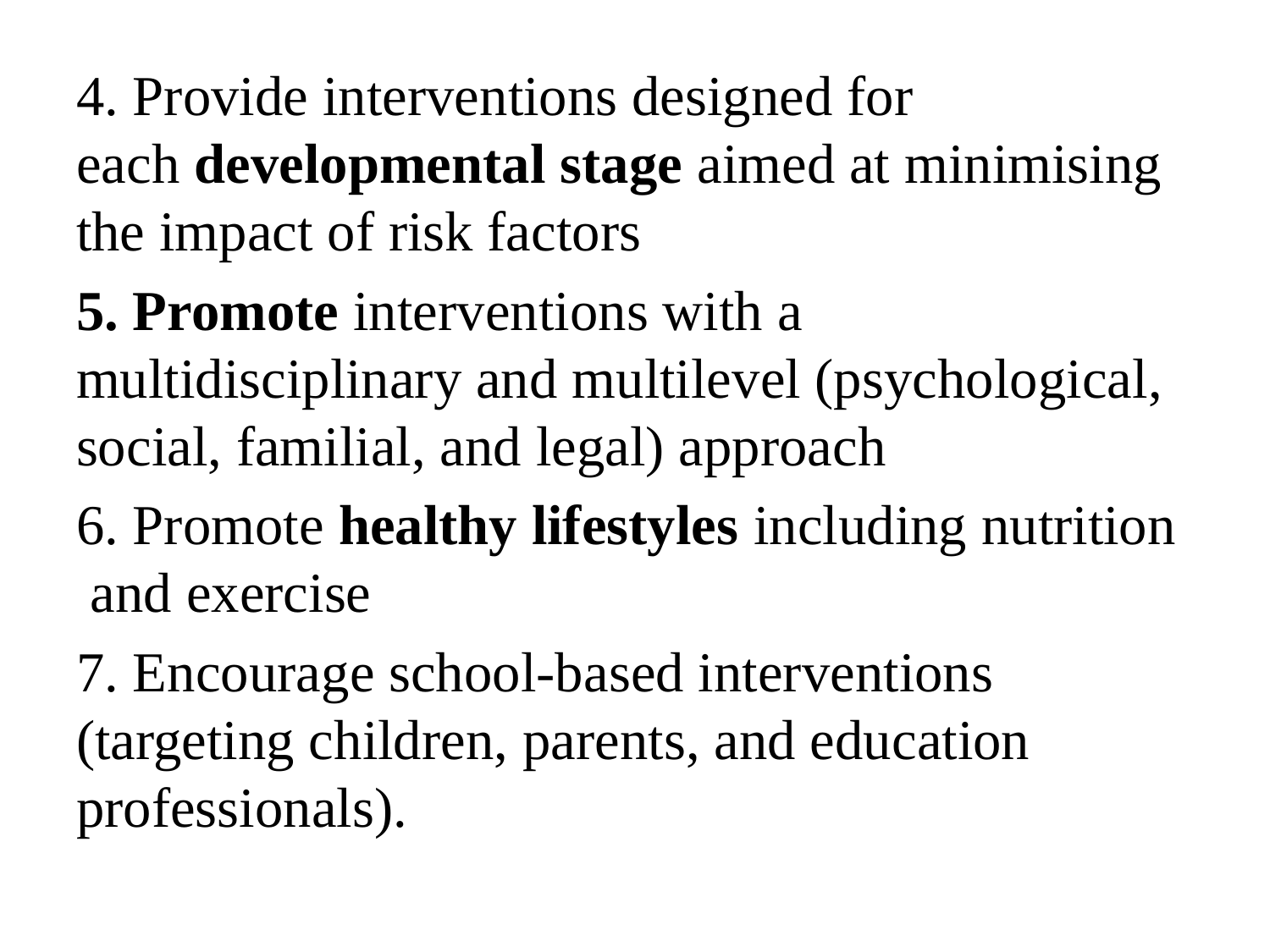

4. Provide interventions designed for         each developmental stage aimed at minimising the impact of risk factors
5. Promote interventions with a multidisciplinary and multilevel (psychological, social, familial, and legal) approach
6. Promote healthy lifestyles including nutrition   and exercise
7. Encourage school-based interventions (targeting children, parents, and education professionals).